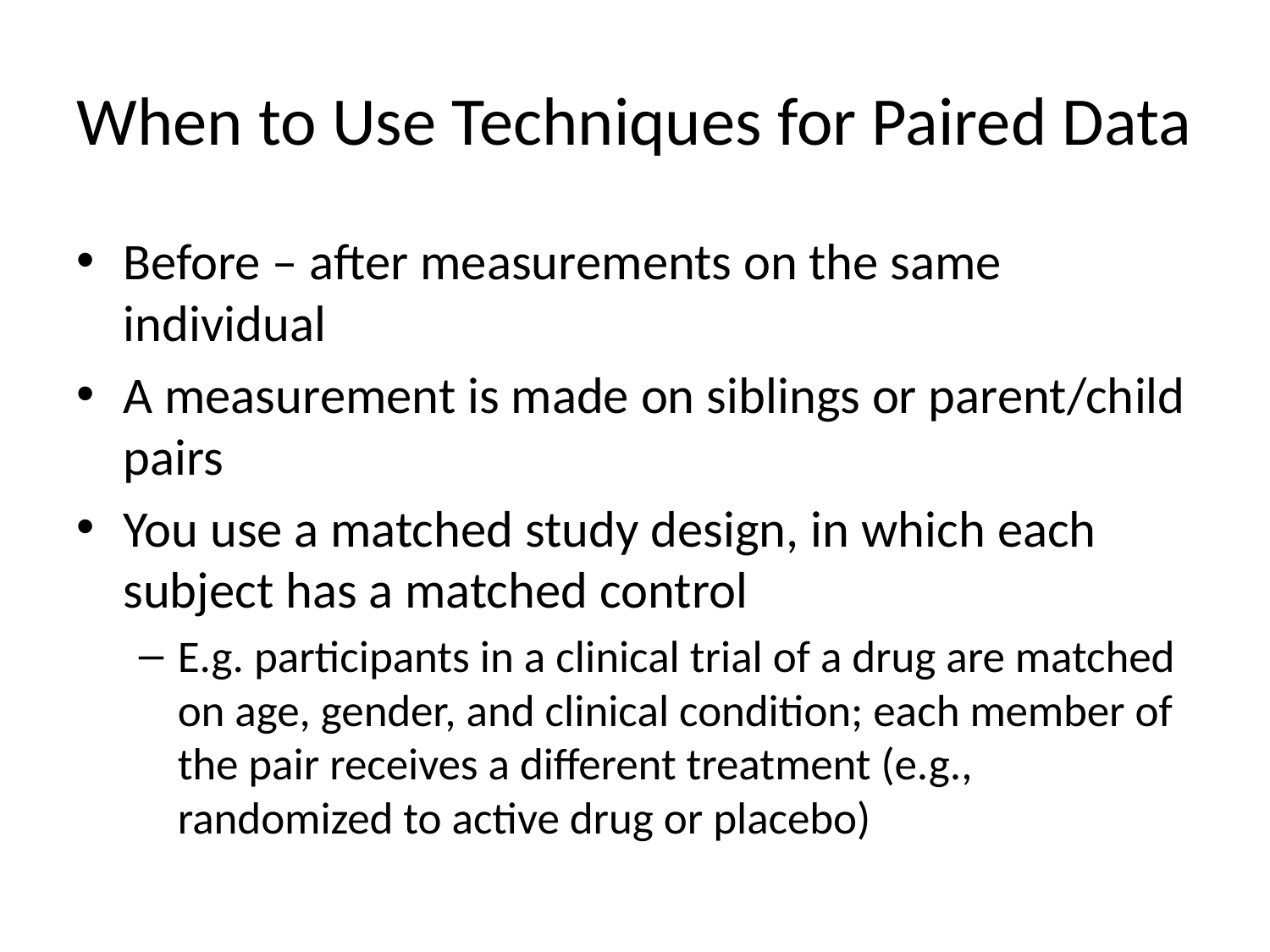

# When to Use Techniques for Paired Data
Before – after measurements on the same individual
A measurement is made on siblings or parent/child pairs
You use a matched study design, in which each subject has a matched control
E.g. participants in a clinical trial of a drug are matched on age, gender, and clinical condition; each member of the pair receives a different treatment (e.g., randomized to active drug or placebo)